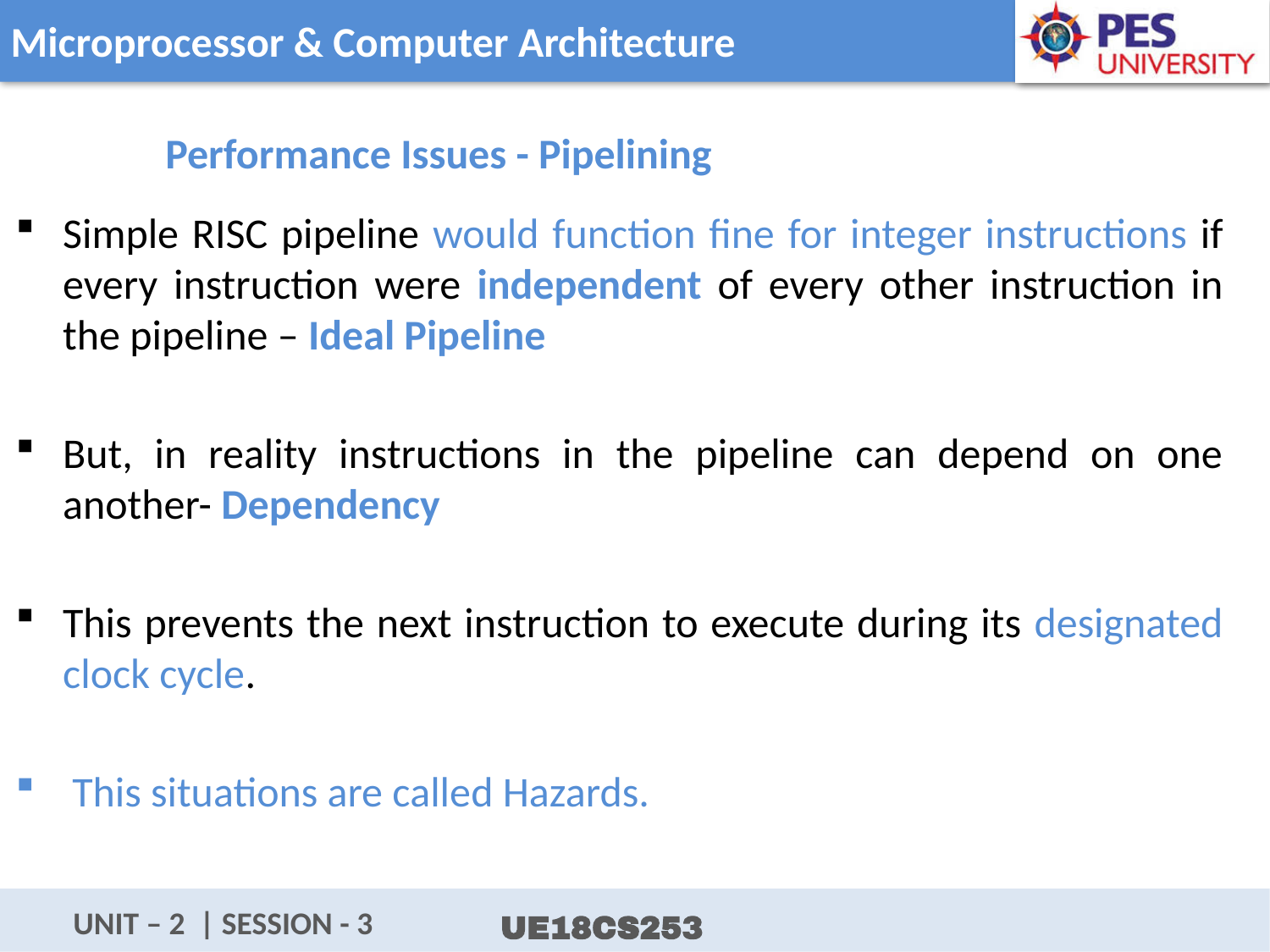

Performance Issues - Pipelining
Simple RISC pipeline would function fine for integer instructions if every instruction were independent of every other instruction in the pipeline – Ideal Pipeline

But, in reality instructions in the pipeline can depend on one another- Dependency

This prevents the next instruction to execute during its designated clock cycle.

 This situations are called Hazards.